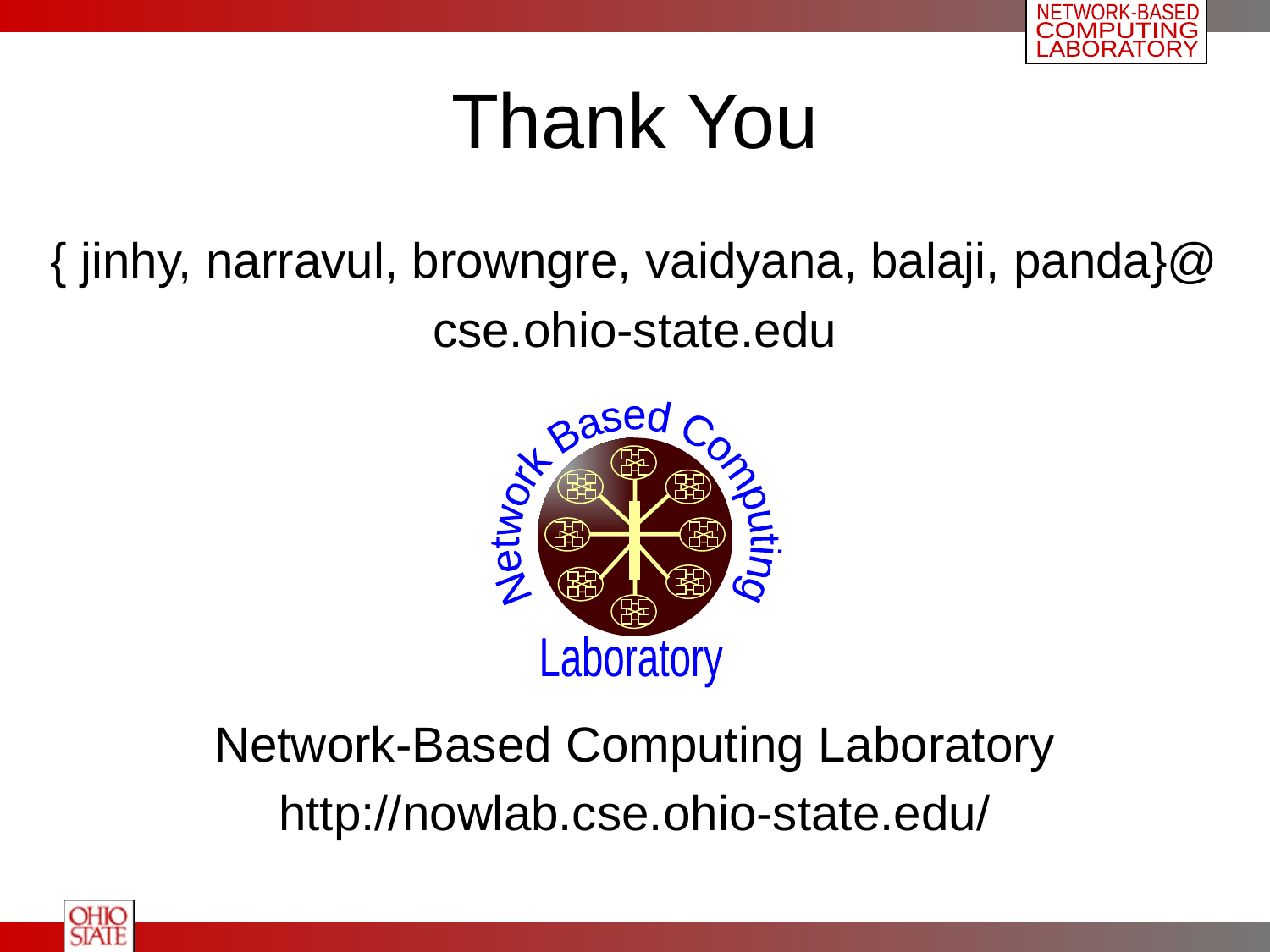

# Thank You
{ jinhy, narravul, browngre, vaidyana, balaji, panda}@
cse.ohio-state.edu

Network-Based Computing Laboratory
http://nowlab.cse.ohio-state.edu/
Network Based Computing

Laboratory